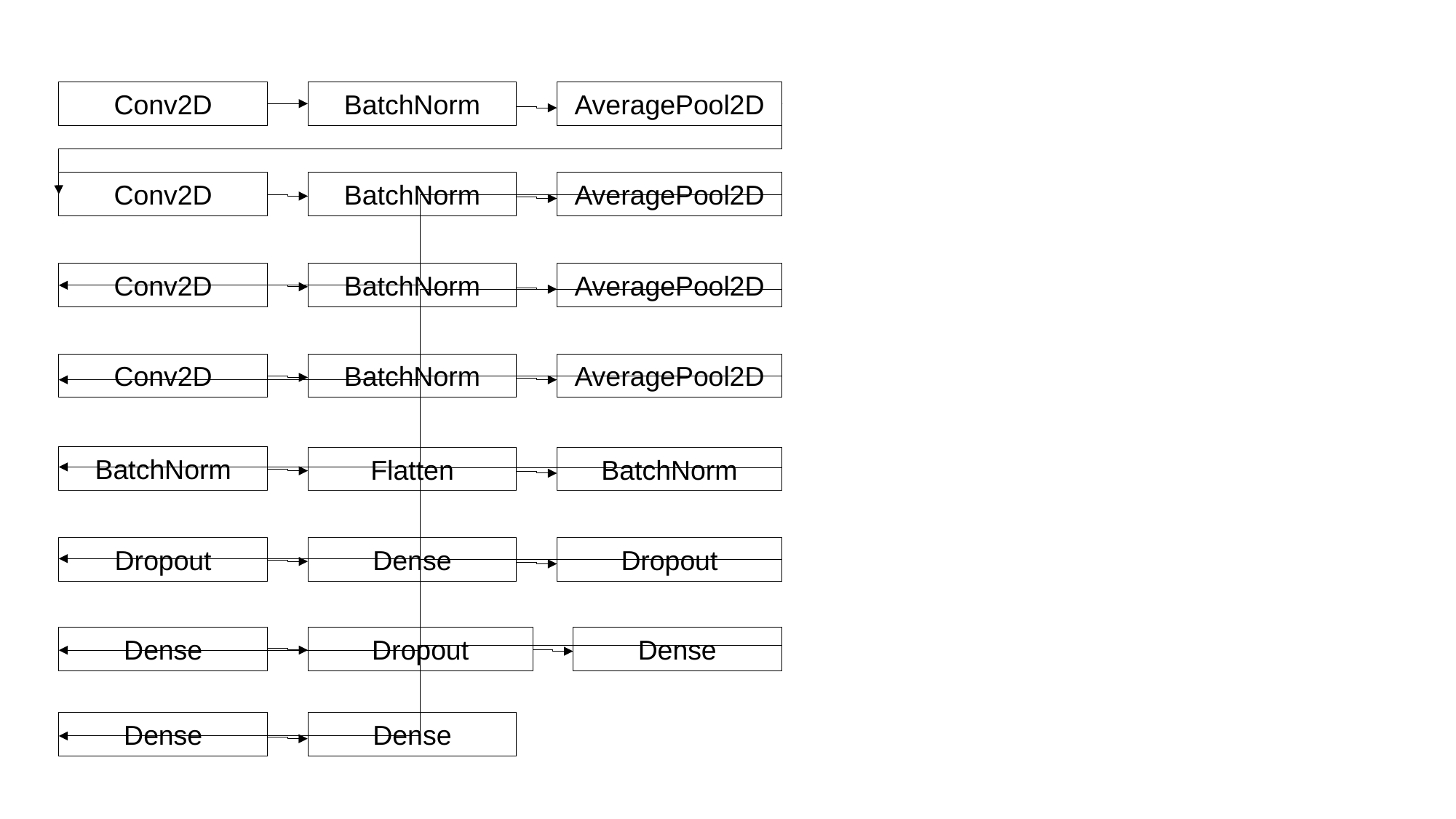

Conv2D
BatchNorm
AveragePool2D
Conv2D
BatchNorm
AveragePool2D
Conv2D
BatchNorm
AveragePool2D
Conv2D
BatchNorm
AveragePool2D
BatchNorm
Flatten
BatchNorm
Dropout
Dense
Dropout
Dense
Dense
Dropout
Dense
Dense